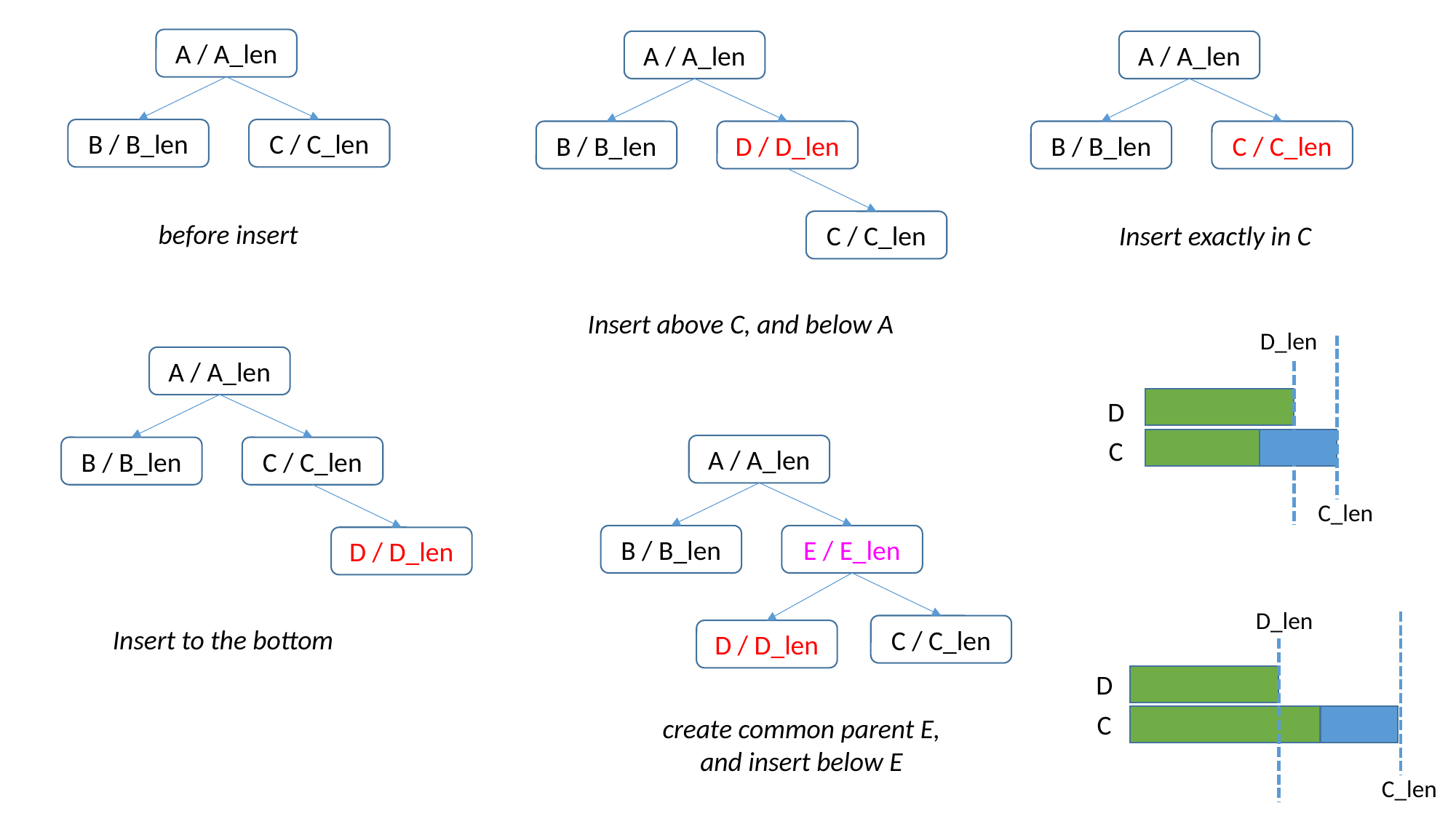

A / A_len
A / A_len
A / A_len
B / B_len
C / C_len
B / B_len
D / D_len
B / B_len
C / C_len
before insert
C / C_len
Insert exactly in C
Insert above C, and below A
D_len
A / A_len
D

C

A / A_len
B / B_len
C / C_len
C_len
B / B_len
E / E_len
D / D_len
D_len
C / C_len
Insert to the bottom
D / D_len
D

C
create common parent E,
and insert below E

C_len